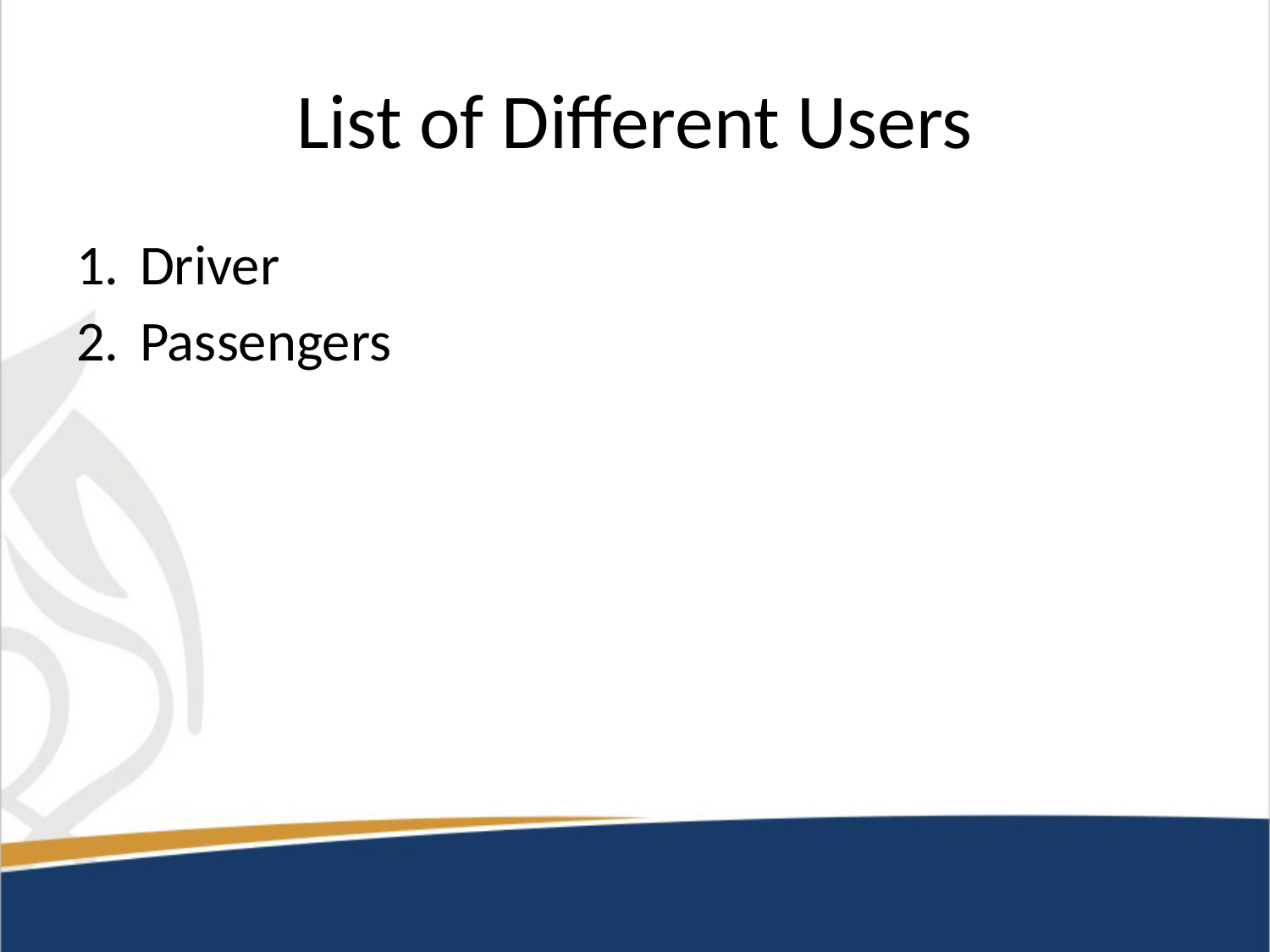

# List of Different Users
Driver
Passengers